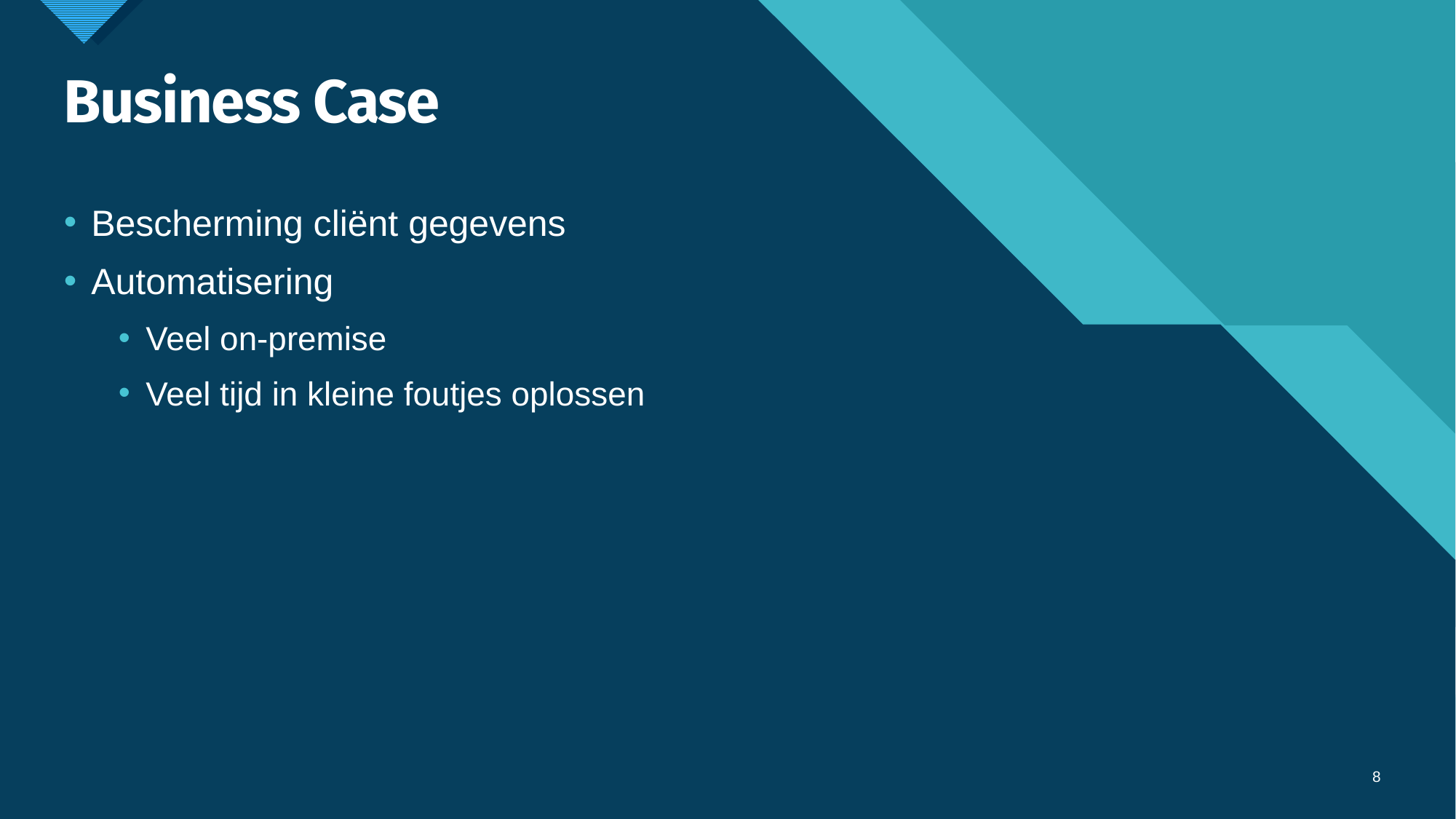

# Business Case
Bescherming cliënt gegevens
Automatisering
Veel on-premise
Veel tijd in kleine foutjes oplossen

8